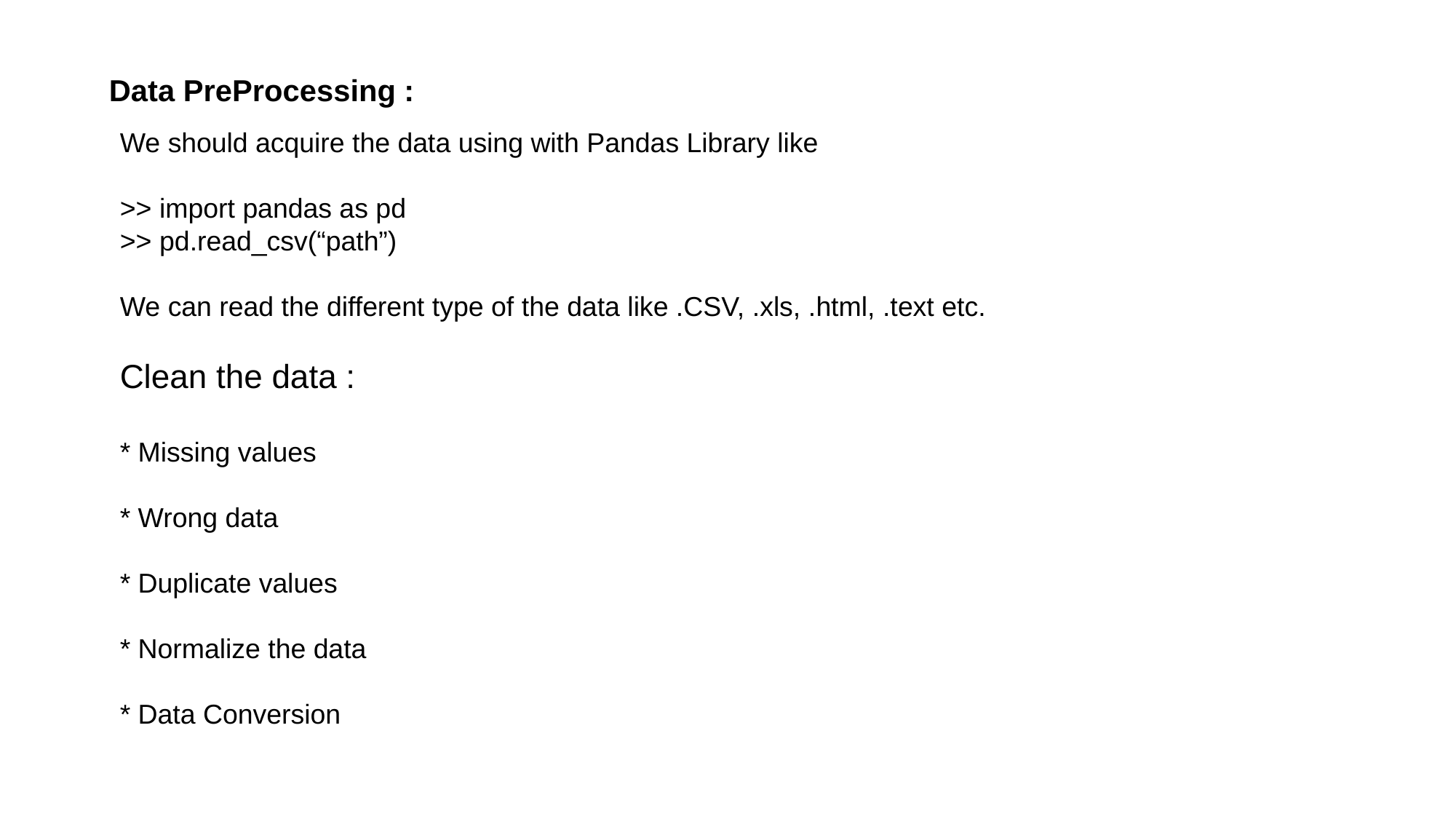

Data PreProcessing :

We should acquire the data using with Pandas Library like

>> import pandas as pd
>> pd.read_csv(“path”)

We can read the different type of the data like .CSV, .xls, .html, .text etc.

Clean the data :

* Missing values

* Wrong data

* Duplicate values

* Normalize the data

* Data Conversion